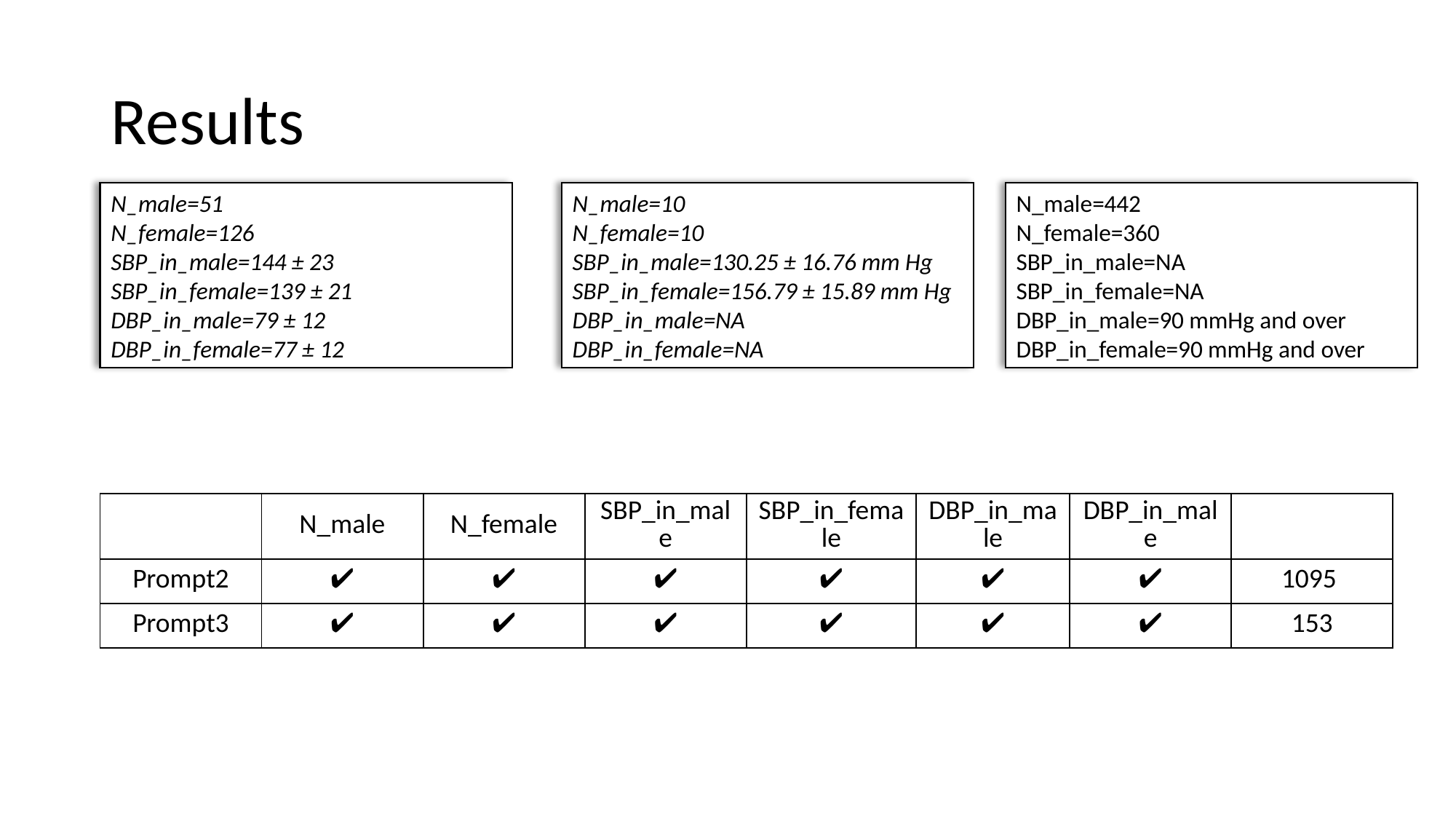

# Results
N_male=51
N_female=126
SBP_in_male=144 ± 23
SBP_in_female=139 ± 21
DBP_in_male=79 ± 12
DBP_in_female=77 ± 12
N_male=10
N_female=10
SBP_in_male=130.25 ± 16.76 mm Hg
SBP_in_female=156.79 ± 15.89 mm Hg
DBP_in_male=NA
DBP_in_female=NA
N_male=442
N_female=360
SBP_in_male=NA
SBP_in_female=NA
DBP_in_male=90 mmHg and over
DBP_in_female=90 mmHg and over
|  | N\_male | N\_female | SBP\_in\_male | SBP\_in\_female | DBP\_in\_male | DBP\_in\_male |  |
| --- | --- | --- | --- | --- | --- | --- | --- |
| Prompt2 | ✔️ | ✔️ | ✔️ | ✔️ | ✔️ | ✔️ | 1095 |
| Prompt3 | ✔️ | ✔️ | ✔️ | ✔️ | ✔️ | ✔️ | 153 |